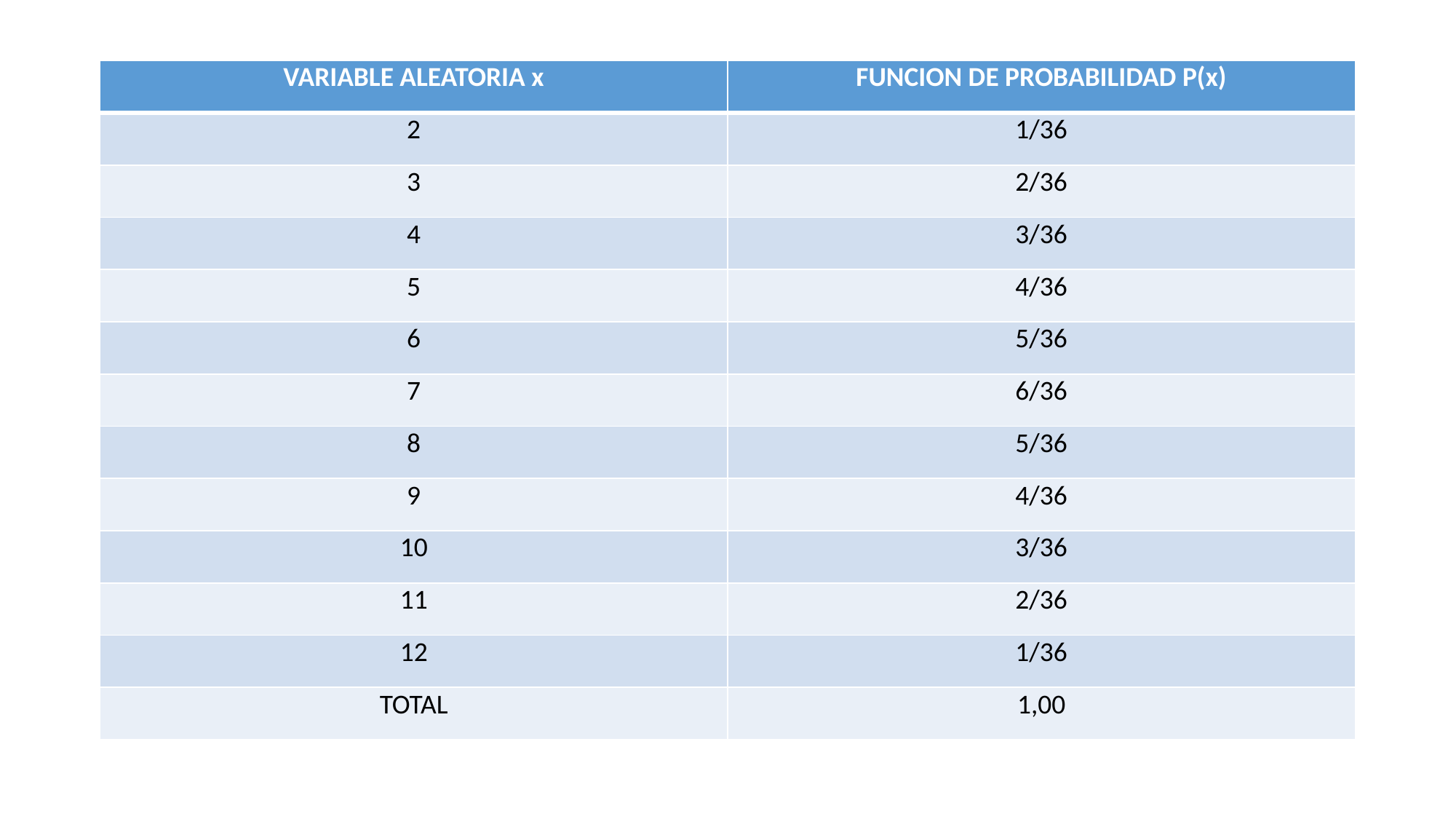

| VARIABLE ALEATORIA x | FUNCION DE PROBABILIDAD P(x) |
| --- | --- |
| 2 | 1/36 |
| 3 | 2/36 |
| 4 | 3/36 |
| 5 | 4/36 |
| 6 | 5/36 |
| 7 | 6/36 |
| 8 | 5/36 |
| 9 | 4/36 |
| 10 | 3/36 |
| 11 | 2/36 |
| 12 | 1/36 |
| TOTAL | 1,00 |